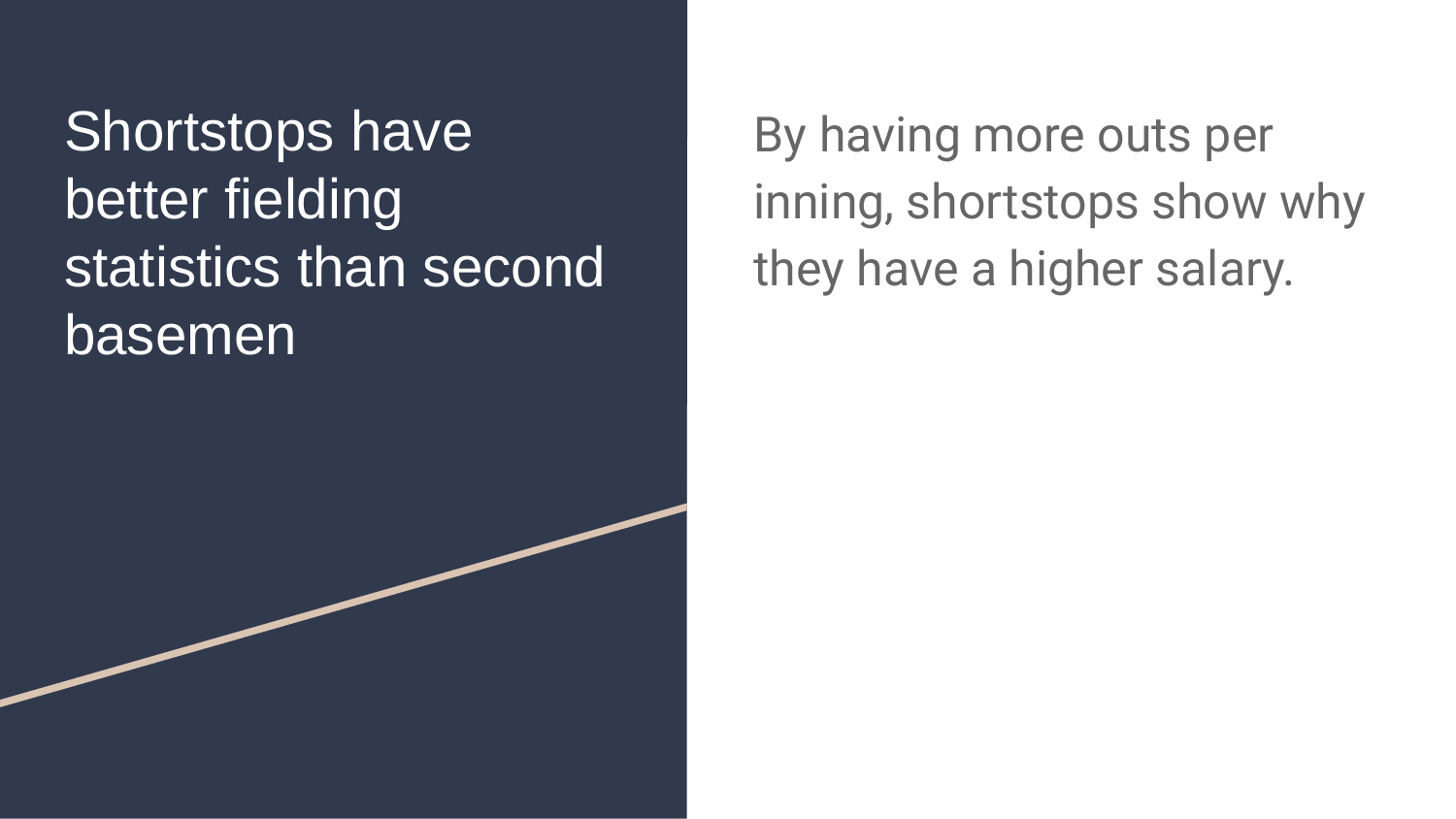

# Shortstops have better fielding statistics than second basemen
By having more outs per inning, shortstops show why they have a higher salary.